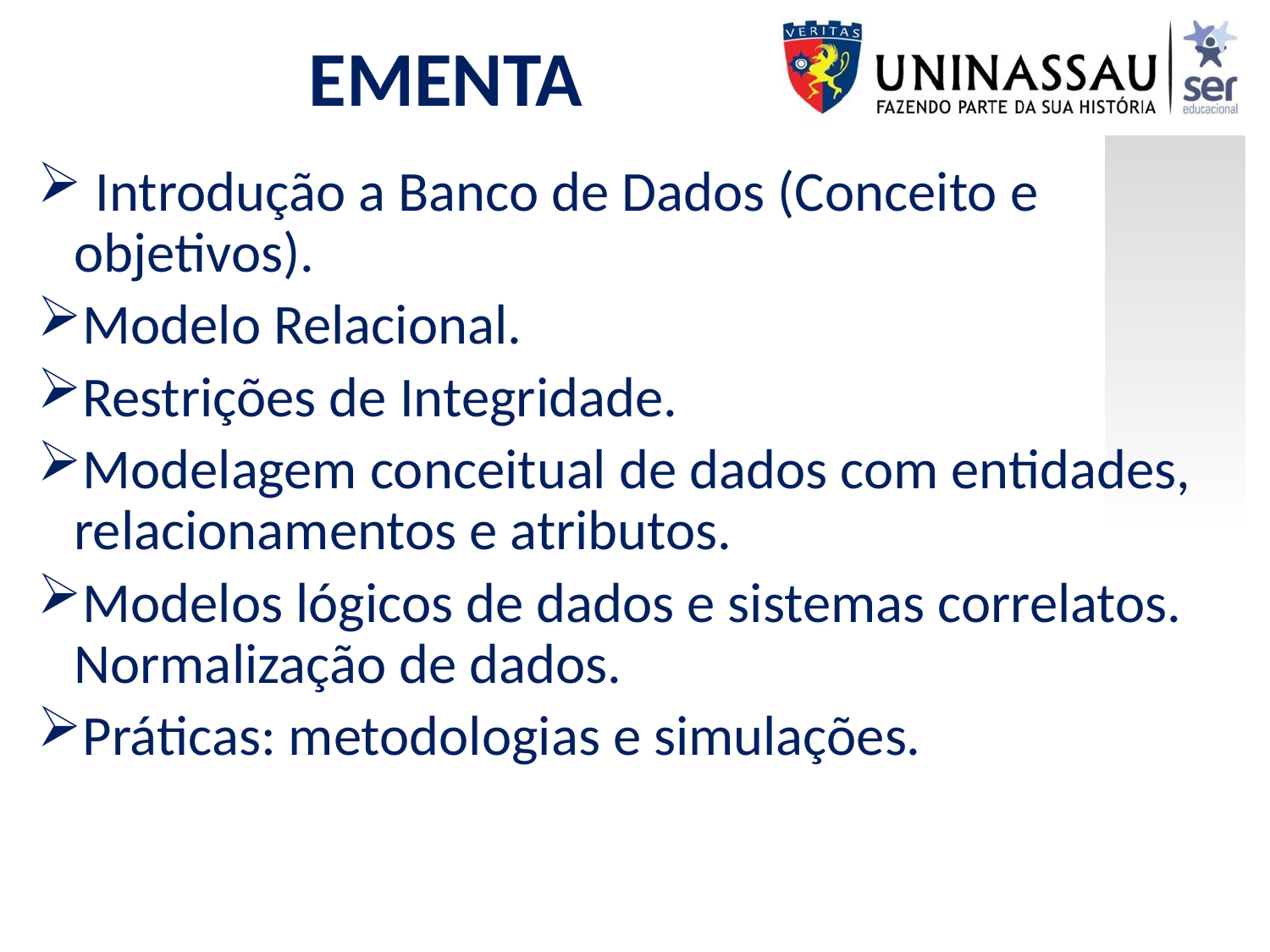

# EMENTA
 Introdução a Banco de Dados (Conceito e objetivos).
Modelo Relacional.
Restrições de Integridade.
Modelagem conceitual de dados com entidades, relacionamentos e atributos.
Modelos lógicos de dados e sistemas correlatos. Normalização de dados.
Práticas: metodologias e simulações.